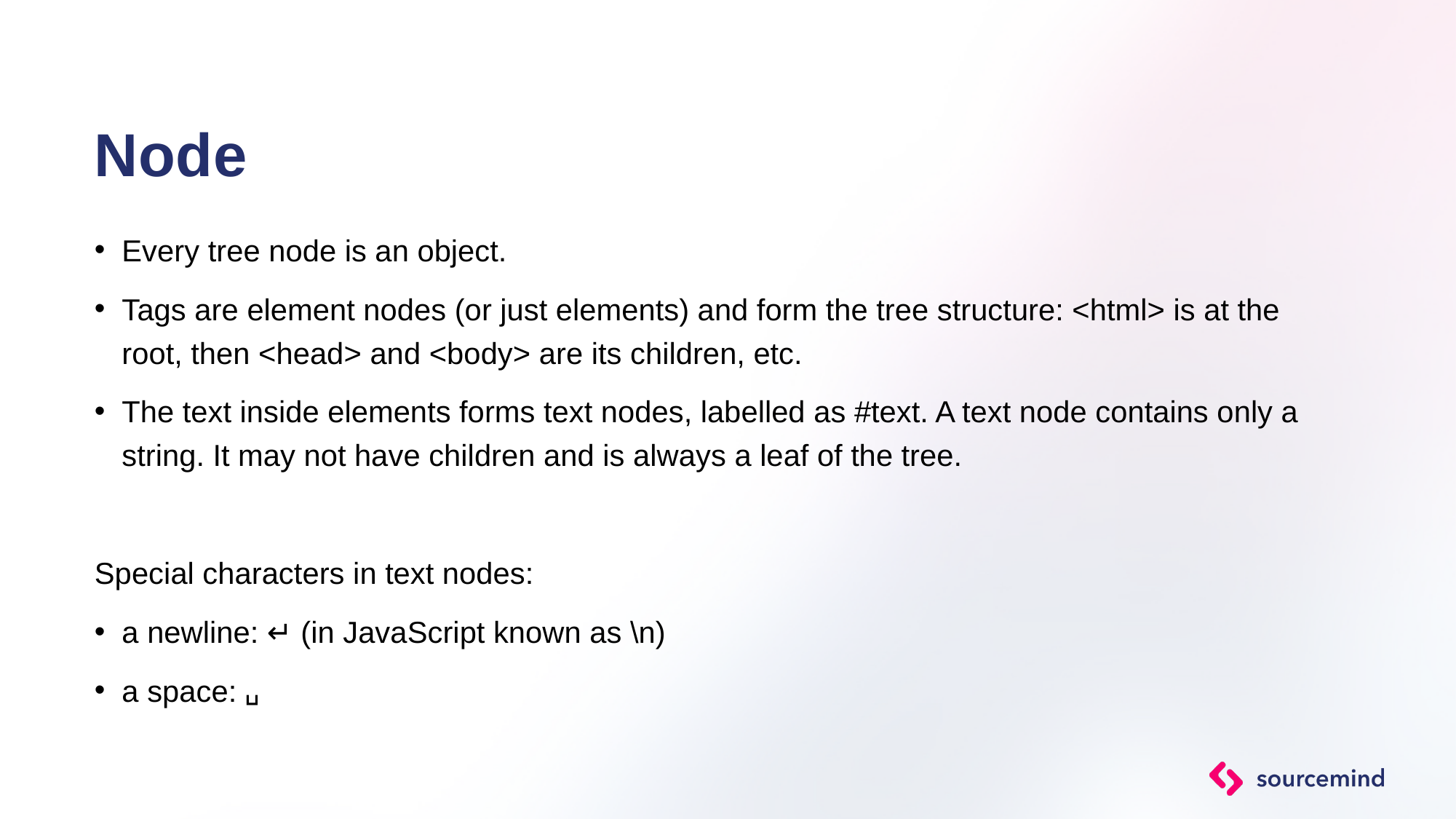

# Node
Every tree node is an object.
Tags are element nodes (or just elements) and form the tree structure: <html> is at the root, then <head> and <body> are its children, etc.
The text inside elements forms text nodes, labelled as #text. A text node contains only a string. It may not have children and is always a leaf of the tree.

Special characters in text nodes:
a newline: ↵ (in JavaScript known as \n)
a space: ␣